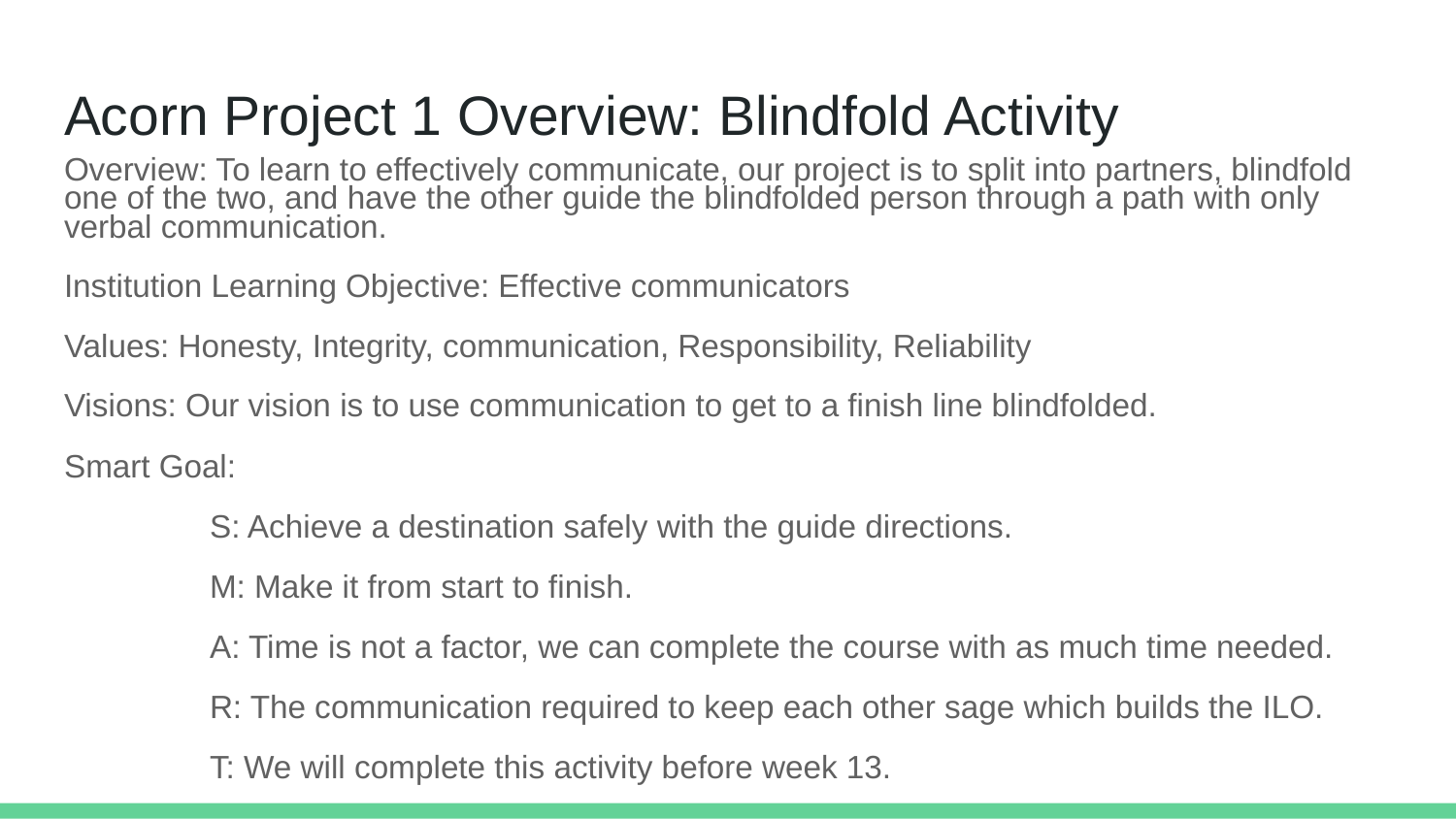

# Acorn Project 1 Overview: Blindfold Activity
Overview: To learn to effectively communicate, our project is to split into partners, blindfold one of the two, and have the other guide the blindfolded person through a path with only verbal communication.
Institution Learning Objective: Effective communicators
Values: Honesty, Integrity, communication, Responsibility, Reliability
Visions: Our vision is to use communication to get to a finish line blindfolded.
Smart Goal:
	S: Achieve a destination safely with the guide directions.
	M: Make it from start to finish.
	A: Time is not a factor, we can complete the course with as much time needed.
	R: The communication required to keep each other sage which builds the ILO.
	T: We will complete this activity before week 13.